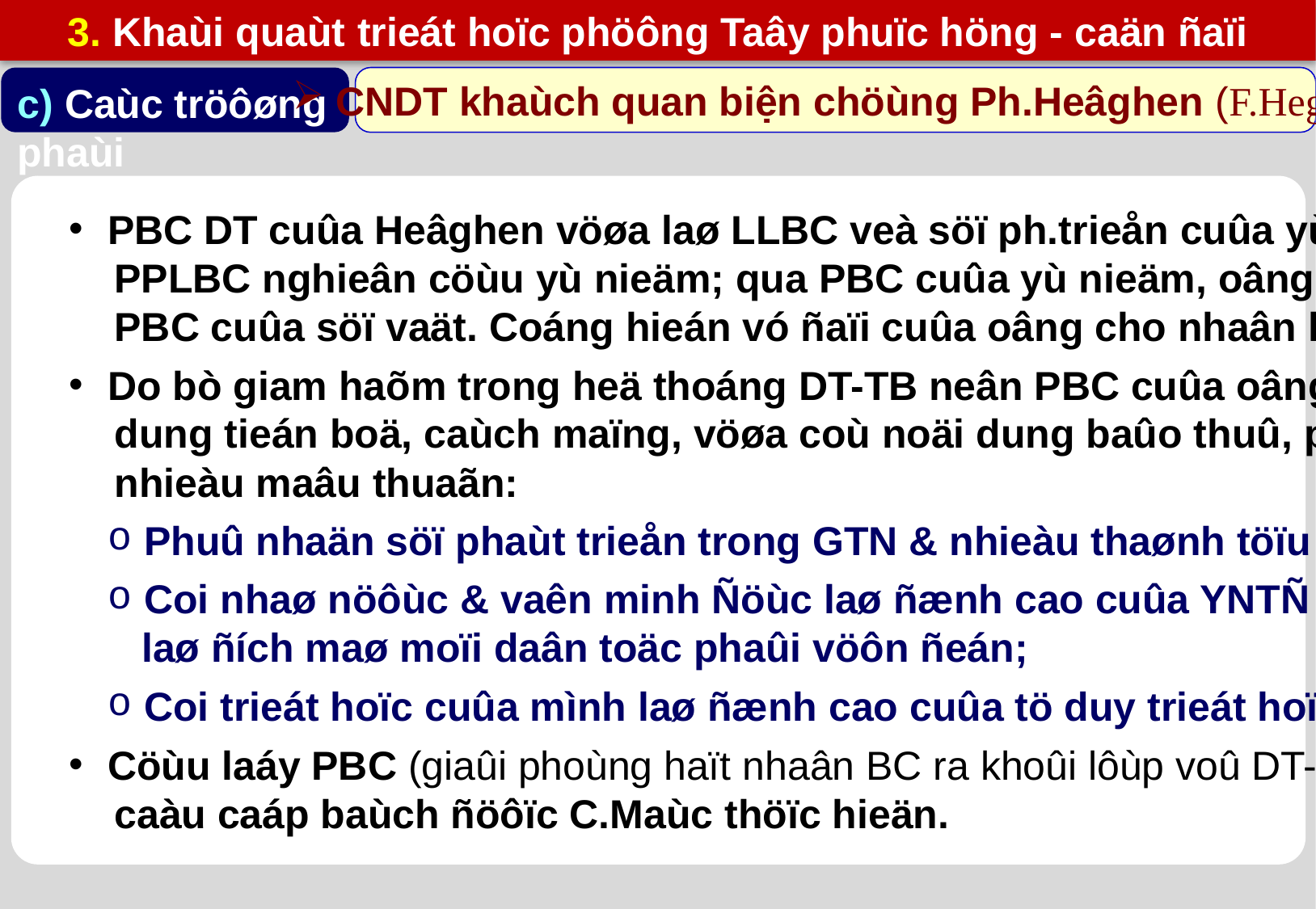

3. Khaùi quaùt trieát hoïc phöông Taây phuïc höng - caän ñaïi
c) Caùc tröôøng phaùi
 CNDT khaùch quan biện chöùng Ph.Heâghen (F.Hegel)
PBC DT cuûa Heâghen vöøa laø LLBC veà söï ph.trieån cuûa yù nieäm vöøa laø
    PPLBC nghieân cöùu yù nieäm; qua PBC cuûa yù nieäm, oâng ñaõ ñoaùn ñuùng
    PBC cuûa söï vaät. Coáng hieán vó ñaïi cuûa oâng cho nhaân loaïi laø PBC tö duy.
Do bò giam haõm trong heä thoáng DT-TB neân PBC cuûa oâng vöøa coù noäi
    dung tieán boä, caùch maïng, vöøa coù noäi dung baûo thuû, phaûn ñoäng; töùc chöùa
    nhieàu maâu thuaãn:
Phuû nhaän söï phaùt trieån trong GTN & nhieàu thaønh töïu KHTN baáy giôø;
Coi nhaø nöôùc & vaên minh Ñöùc laø ñænh cao cuûa YNTÑ treân traàn gian,
   laø ñích maø moïi daân toäc phaûi vöôn ñeán;
Coi trieát hoïc cuûa mình laø ñænh cao cuûa tö duy trieát hoïc moïi thôøi ñaïi.
Cöùu laáy PBC (giaûi phoùng haït nhaân BC ra khoûi lôùp voû DT-TB) laø yeâu
    caàu caáp baùch ñöôïc C.Maùc thöïc hieän.